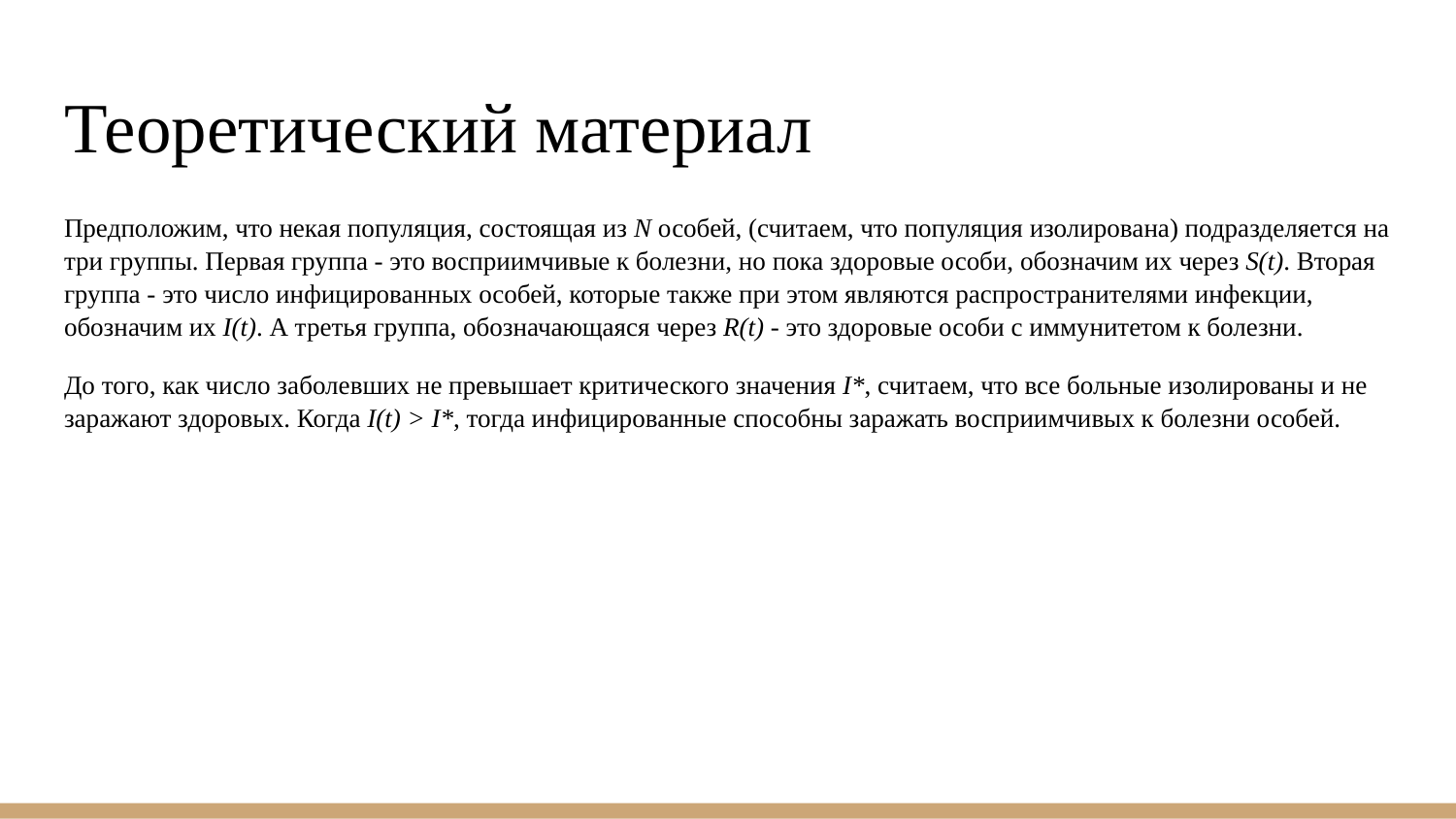

# Теоретический материал
Предположим, что некая популяция, состоящая из N особей, (считаем, что популяция изолирована) подразделяется на три группы. Первая группа - это восприимчивые к болезни, но пока здоровые особи, обозначим их через S(t). Вторая группа - это число инфицированных особей, которые также при этом являются распространителями инфекции, обозначим их I(t). А третья группа, обозначающаяся через R(t) - это здоровые особи с иммунитетом к болезни.
До того, как число заболевших не превышает критического значения I*, считаем, что все больные изолированы и не заражают здоровых. Когда I(t) > I*, тогда инфицированные способны заражать восприимчивых к болезни особей.